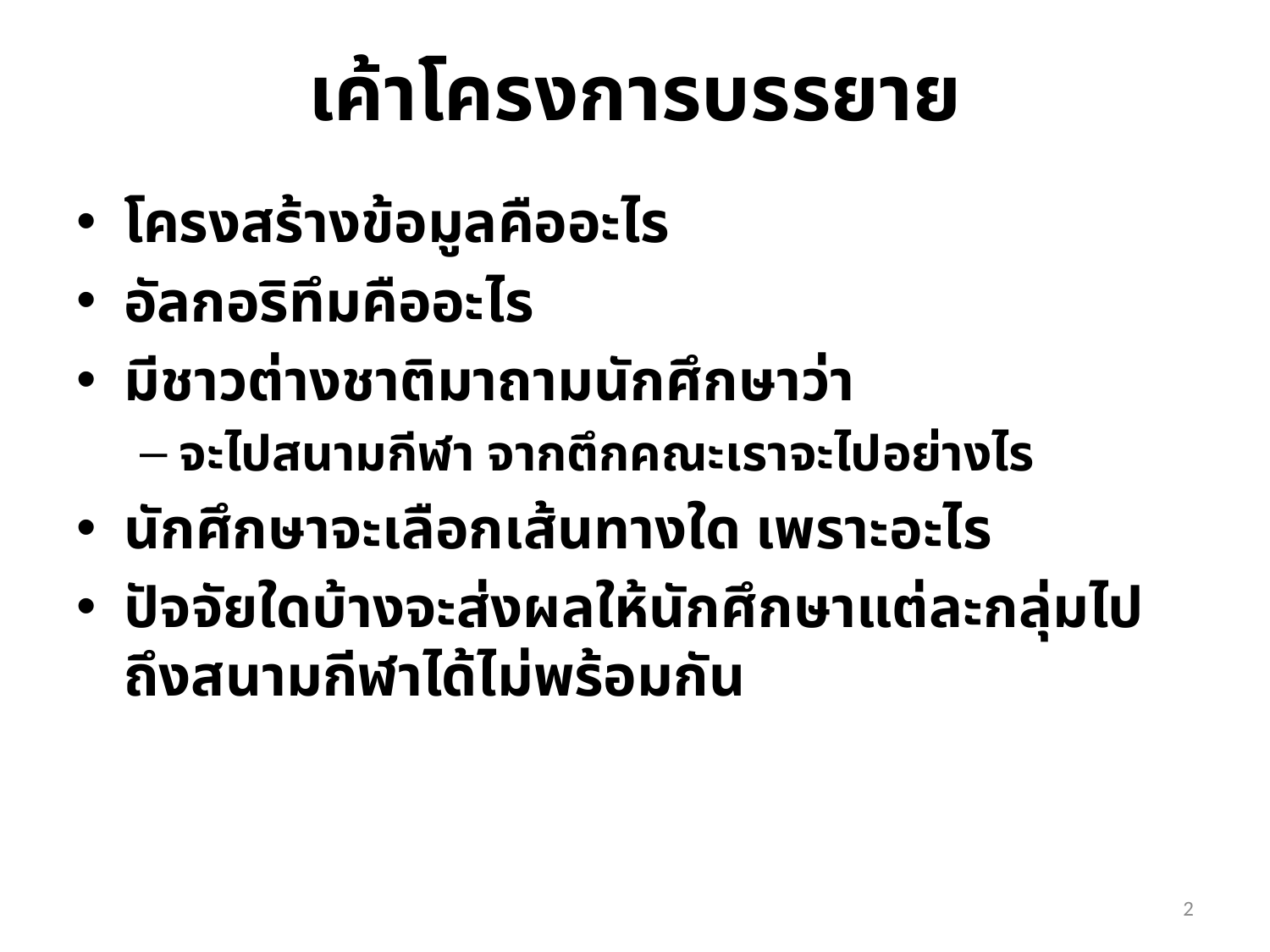

# เค้าโครงการบรรยาย
โครงสร้างข้อมูลคืออะไร
อัลกอริทึมคืออะไร
มีชาวต่างชาติมาถามนักศึกษาว่า
จะไปสนามกีฬา จากตึกคณะเราจะไปอย่างไร
นักศึกษาจะเลือกเส้นทางใด เพราะอะไร
ปัจจัยใดบ้างจะส่งผลให้นักศึกษาแต่ละกลุ่มไปถึงสนามกีฬาได้ไม่พร้อมกัน

2